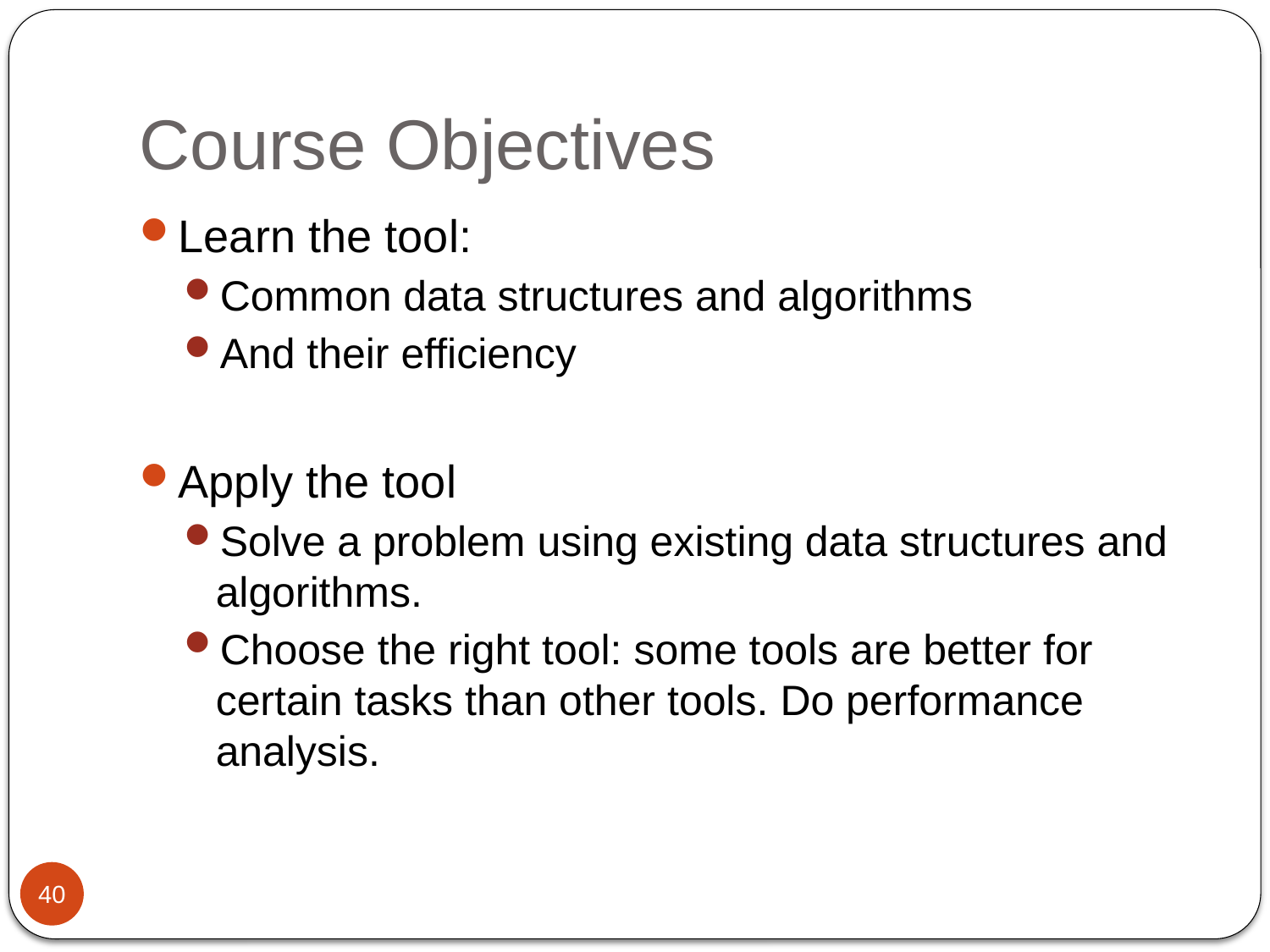

# Course Objectives
Learn the tool:
Common data structures and algorithms
And their efficiency

Apply the tool
Solve a problem using existing data structures and algorithms.
Choose the right tool: some tools are better for certain tasks than other tools. Do performance analysis.

40